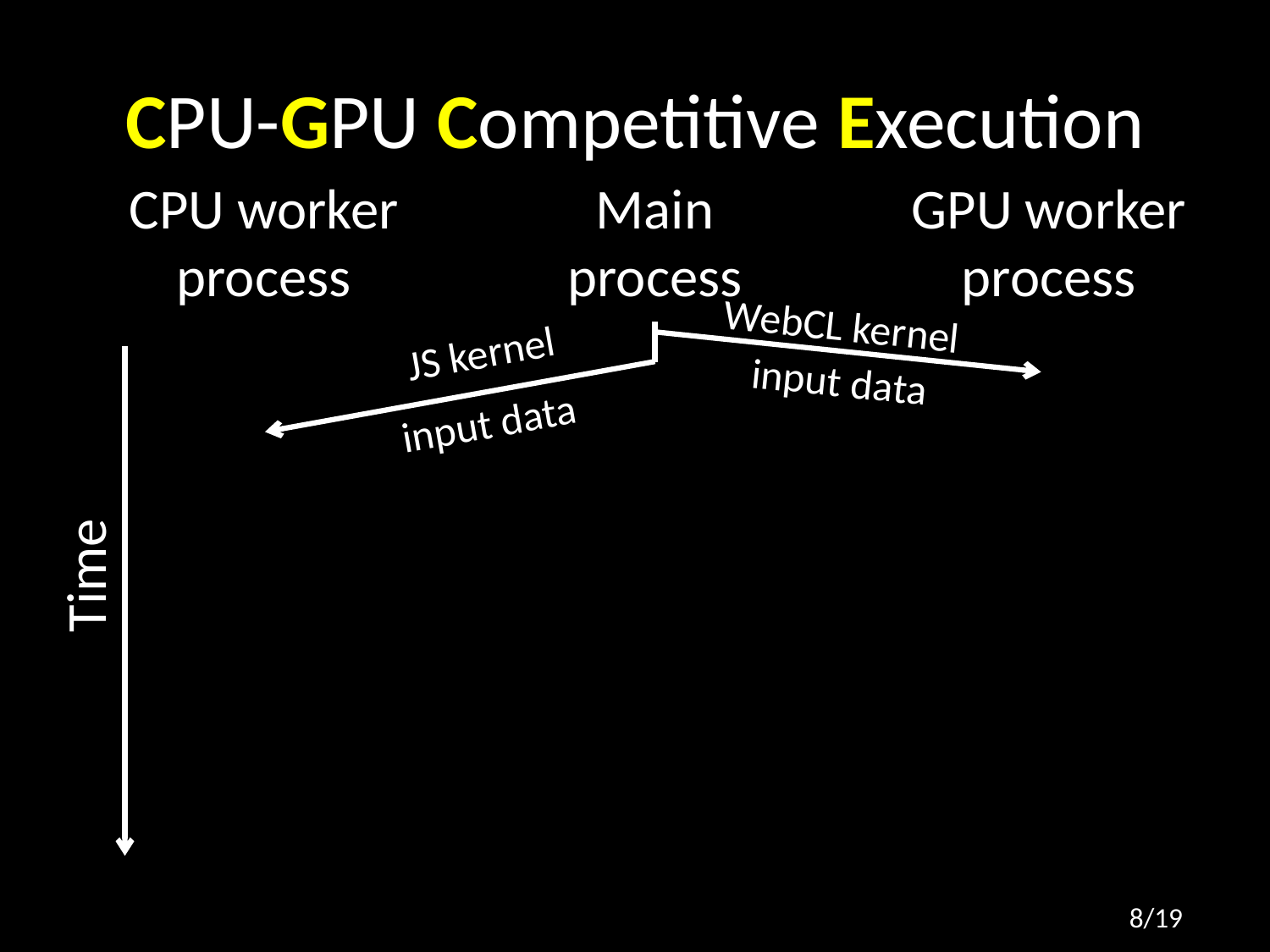

# CPU-GPU Competitive Execution
CPU worker
process
Main
process
GPU worker
process
WebCL kernel
JS kernel
input data
input data
Time
8/19